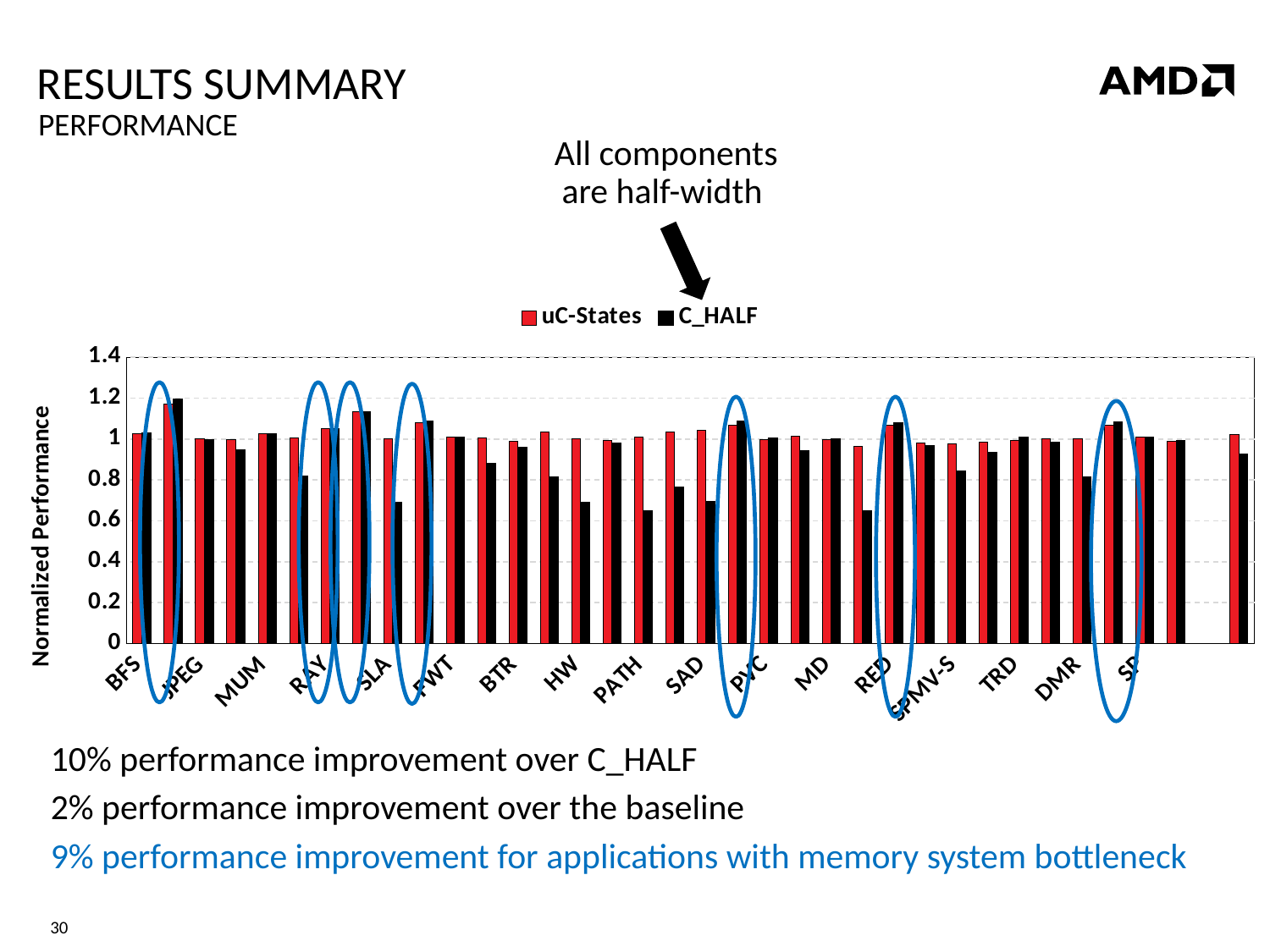

# Results Summary
Performance
All components are half-width

### Chart

| Category | uC-States | C_HALF |
|---|---|---|
| BFS  | 1.025845204490251 | 1.031648394932055 |
| BLK  | 1.168900535711534 | 1.194059440499212 |
| JPEG  | 1.002440578147884 | 0.995525900675277 |
| LIB  | 0.996268446564131 | 0.946335452353991 |
| MUM  | 1.027403550553752 | 1.024979180773152 |
| NN  | 1.003675724051833 | 0.820617145607557 |
| RAY  | 1.049117368293242 | 1.050783641743668 |
| SCP  | 1.135508017814628 | 1.132801334513467 |
| SLA  | 1.002841146925772 | 0.689180757587783 |
| TRA  | 1.079458993652528 | 1.087937702299382 |
| FWT  | 1.011264573503929 | 1.010931210673603 |
| BP  | 1.006925453321776 | 0.881105004527728 |
| BTR  | 0.988488028513103 | 0.959224810954297 |
| HOT  | 1.032548730758841 | 0.816864137366964 |
| HW  | 1.001634907711189 | 0.69135439143932 |
| LAV  | 0.991571045674339 | 0.982374992580146 |
| PATH  | 1.010271850879261 | 0.651176729102432 |
| MM  | 1.033128201543927 | 0.766315778320956 |
| SAD  | 1.04296065061581 | 0.696010088905244 |
| SPMV  | 1.068516955693447 | 1.08651114896811 |
| PVC  | 0.998079355382429 | 1.004028208531596 |
| PVR  | 1.014298281311301 | 0.942882416155138 |
| MD  | 0.998405113925027 | 1.000077171906854 |
| QTC  | 0.965950233775279 | 0.651142247008035 |
| RED  | 1.067621337884312 | 1.078752618105655 |
| SCAN  | 0.979335980157362 | 0.967748519647296 |
| SPMV-S  | 0.975914695994186 | 0.844513990510835 |
| ST2D  | 0.982816695900532 | 0.936874551492002 |
| TRD  | 0.992729385873923 | 1.008932070165733 |
| BH  | 0.999297963632668 | 0.986042408538979 |
| DMR  | 0.999256913846071 | 0.814048308007014 |
| MST  | 1.068954655703533 | 1.08271668917474 |
| SP  | 1.00773032723023 | 1.009909427347098 |
| SSSP  | 0.990415671285236 | 0.994505494505495 |
|  | None | None |
| GMEAN | 1.020293249609629 | 0.924721139939156 |

10% performance improvement over C_HALF
2% performance improvement over the baseline
9% performance improvement for applications with memory system bottleneck